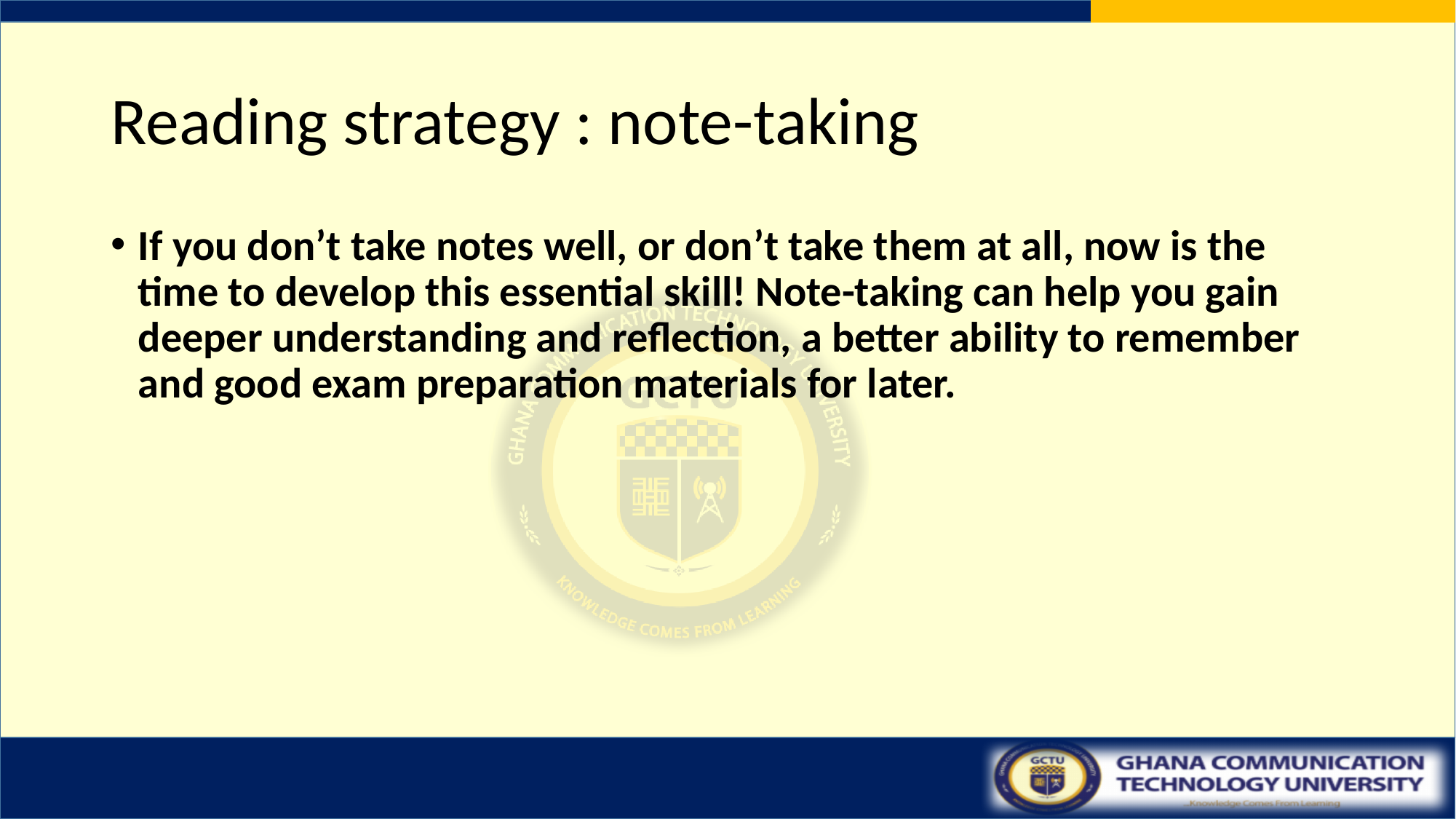

# Reading strategy : note-taking
If you don’t take notes well, or don’t take them at all, now is the time to develop this essential skill! Note-taking can help you gain deeper understanding and reflection, a better ability to remember and good exam preparation materials for later.